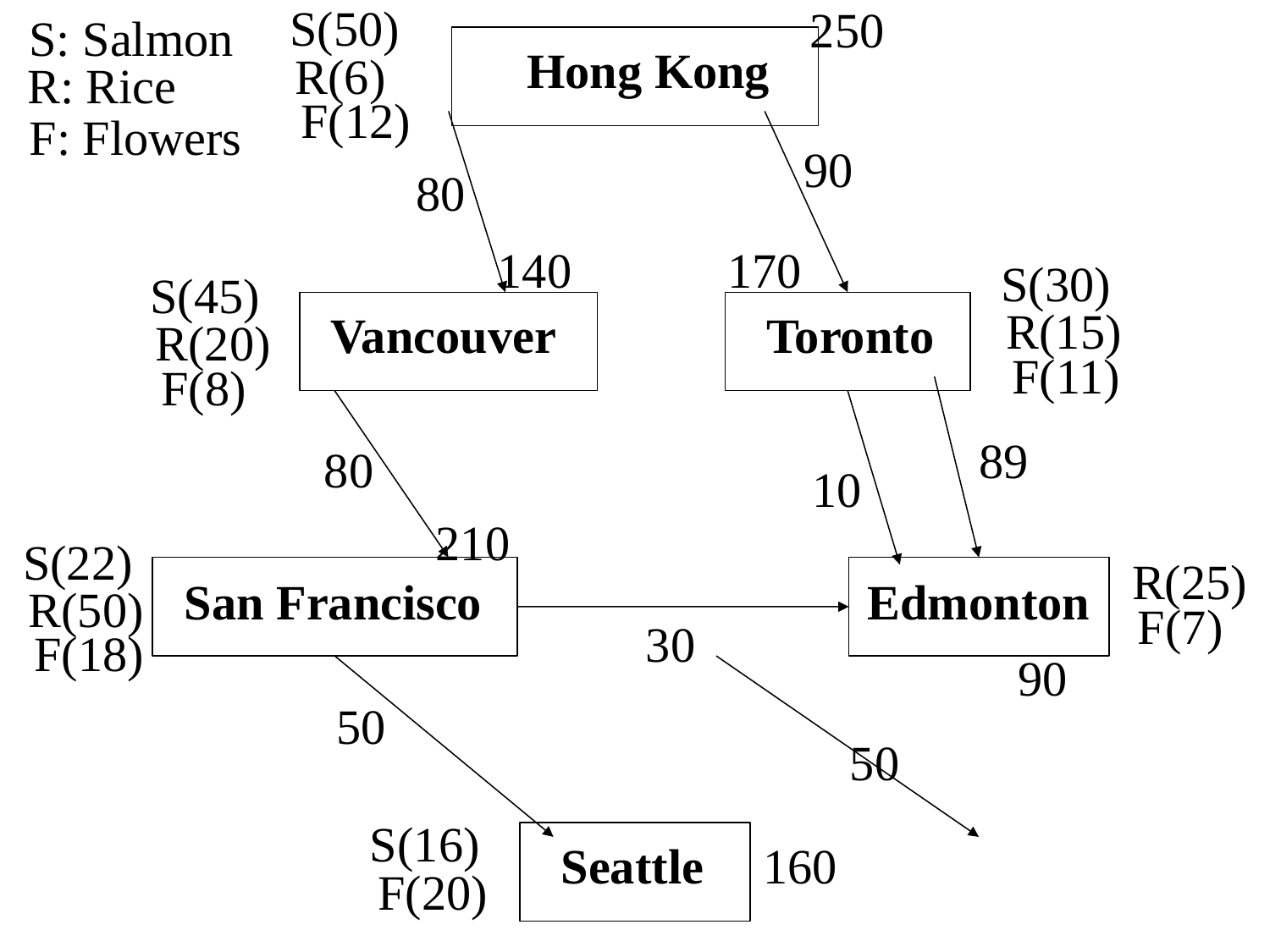

S(50)
250
       S: Salmon

Hong Kong
R(6)
R: Rice
F(12)
   F: Flowers

90
80
140
170
S(30)
S(45)

R(15)
Vancouver
Toronto
R(20)
F(11)
F(8)

89
80
10
210
S(22)
R(25)

Edmonton
San Francisco
R(50)
F(7)

30
F(18)
90

50
50
S(16)

Seattle
160
F(20)